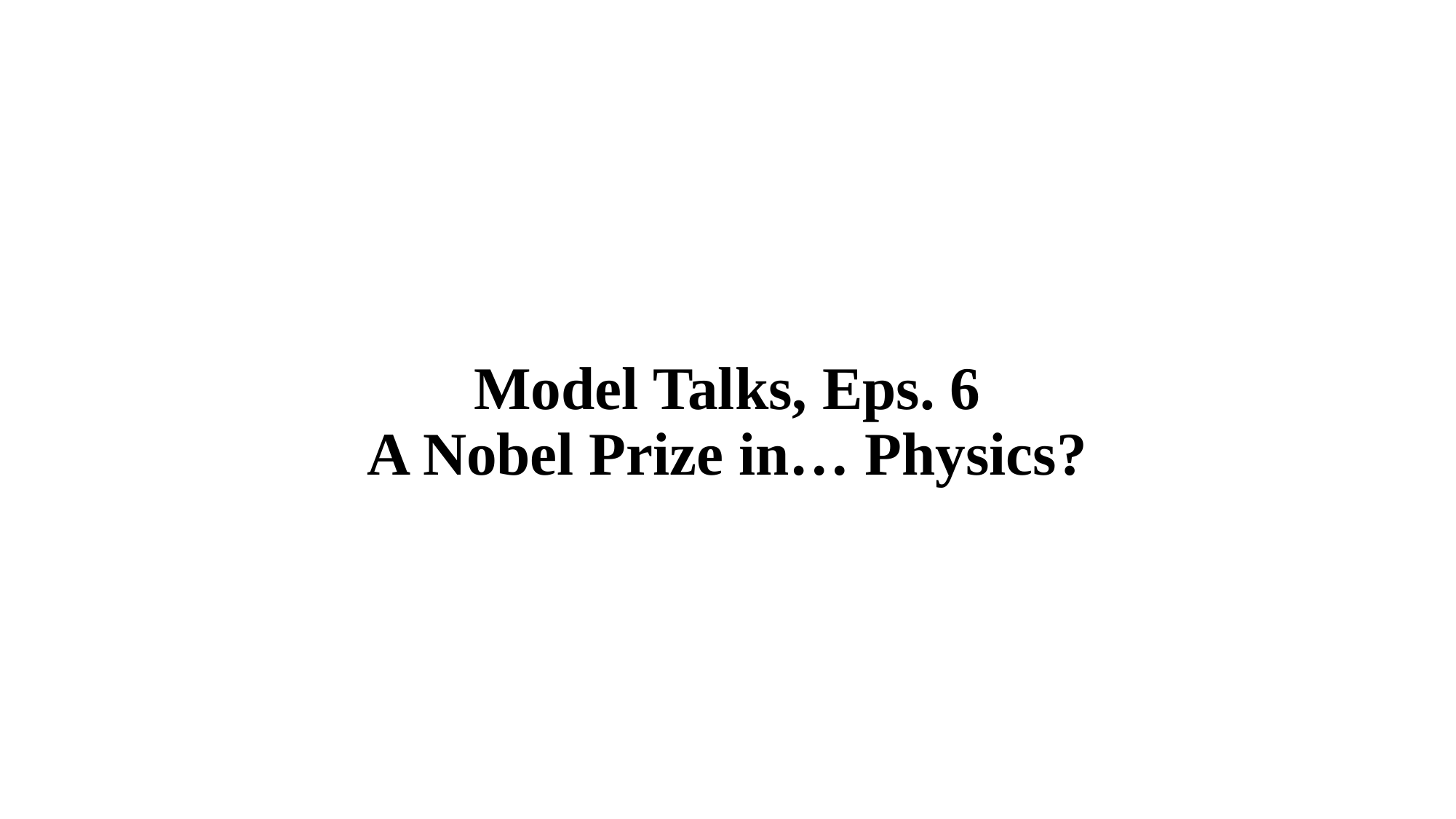

Model Talks, Eps. 6
A Nobel Prize in… Physics?